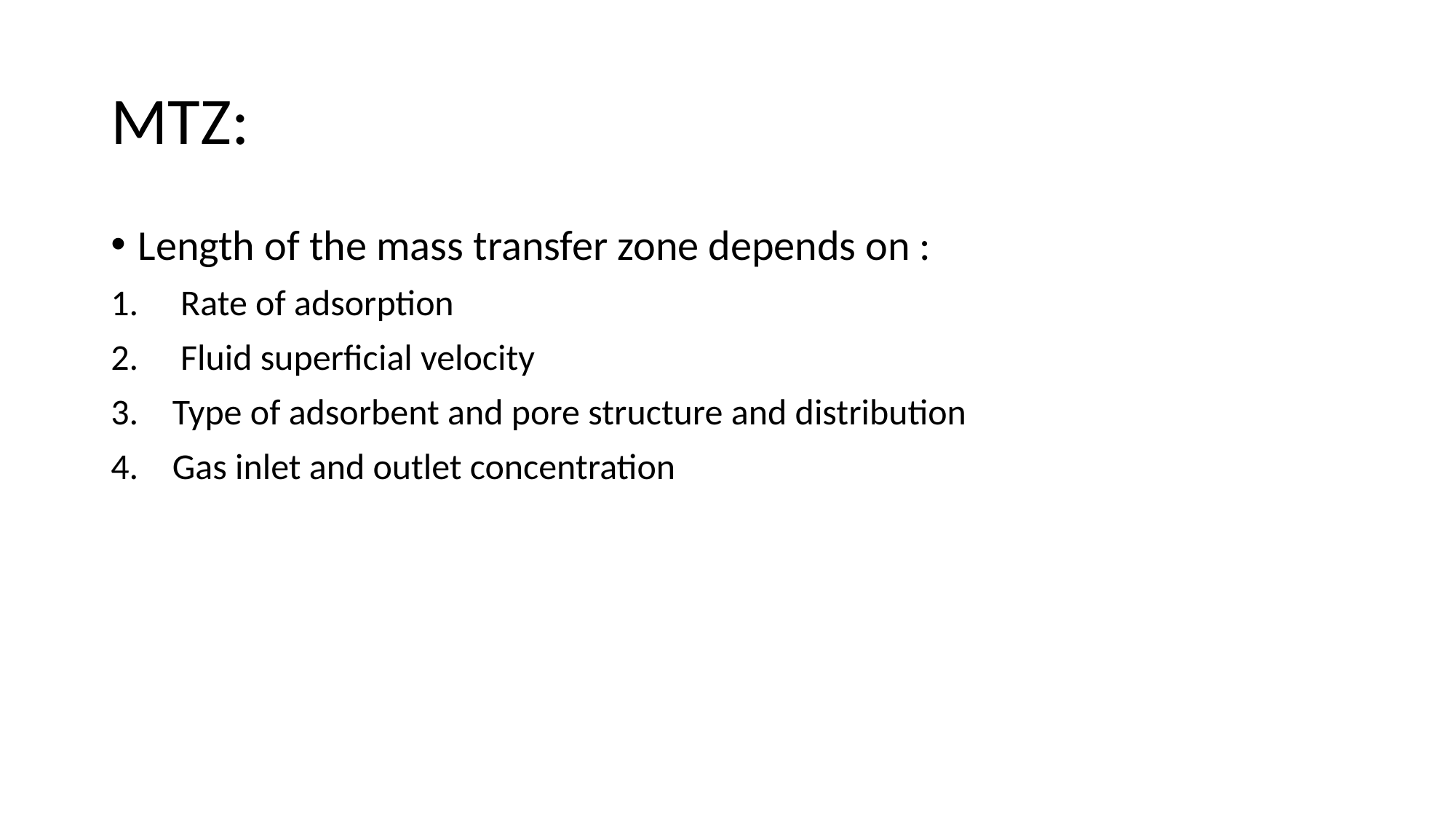

# MTZ:
Length of the mass transfer zone depends on :
 Rate of adsorption
 Fluid superficial velocity
Type of adsorbent and pore structure and distribution
Gas inlet and outlet concentration